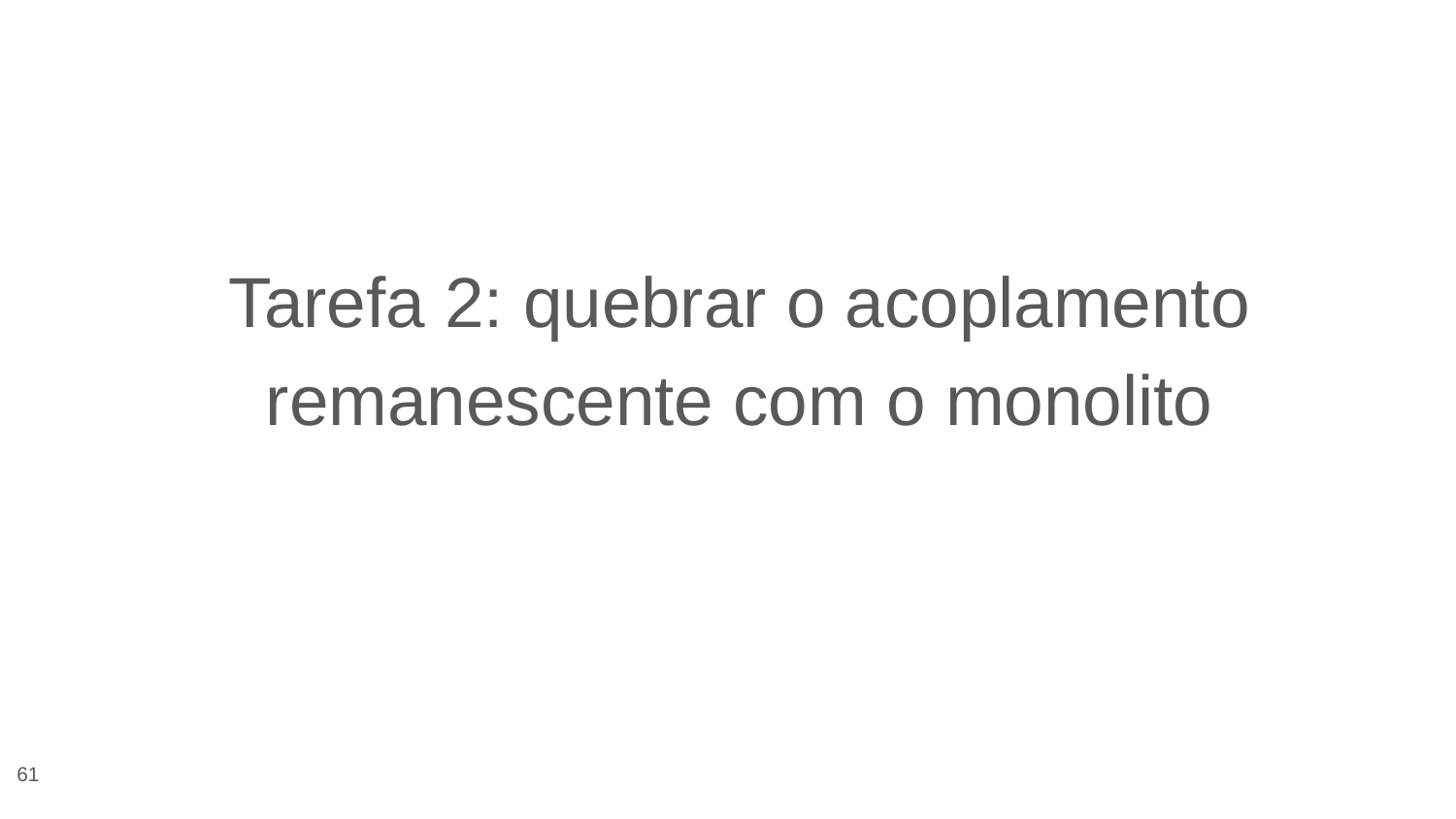

Tarefa 2: quebrar o acoplamento remanescente com o monolito
61